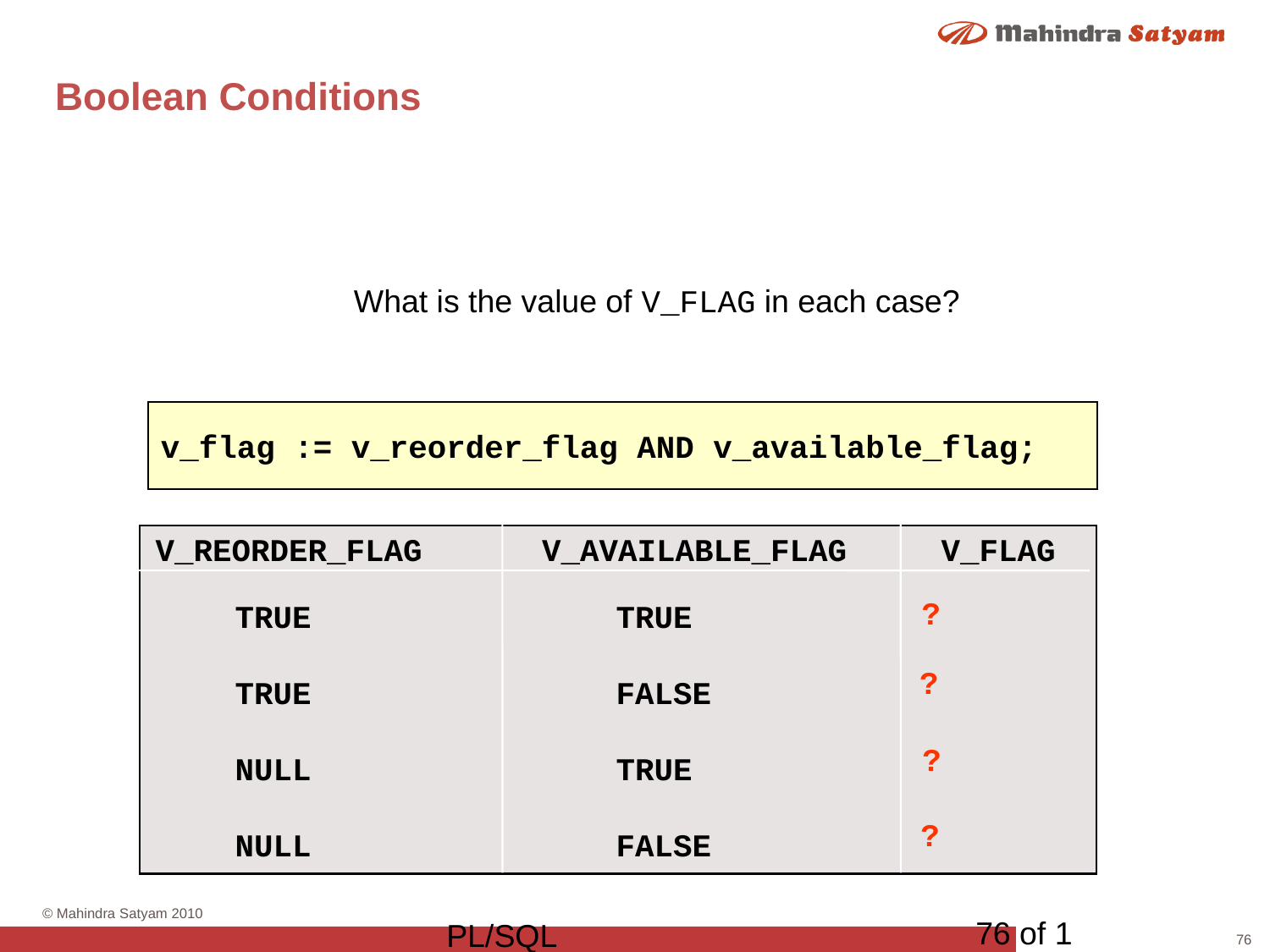

# Boolean Conditions
What is the value of V_FLAG in each case?

v_flag := v_reorder_flag AND v_available_flag;

V_REORDER_FLAG
V_AVAILABLE_FLAG
V_FLAG

?
TRUE			TRUE

TRUE			FALSE

NULL			TRUE

NULL			FALSE
?
?
?

76 of 1
PL/SQL